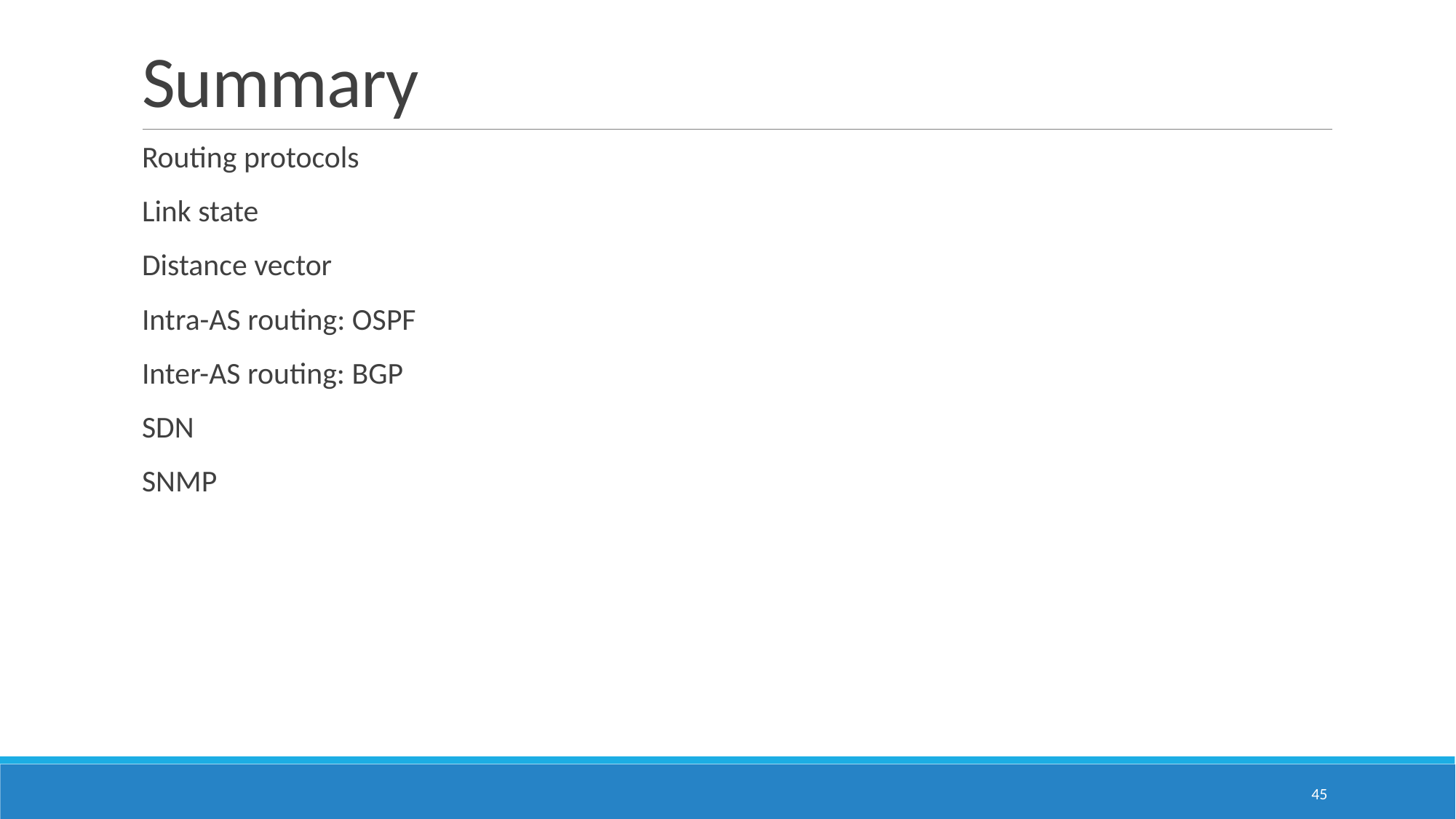

# Summary
Routing protocols
Link state
Distance vector
Intra-AS routing: OSPF
Inter-AS routing: BGP
SDN
SNMP

45